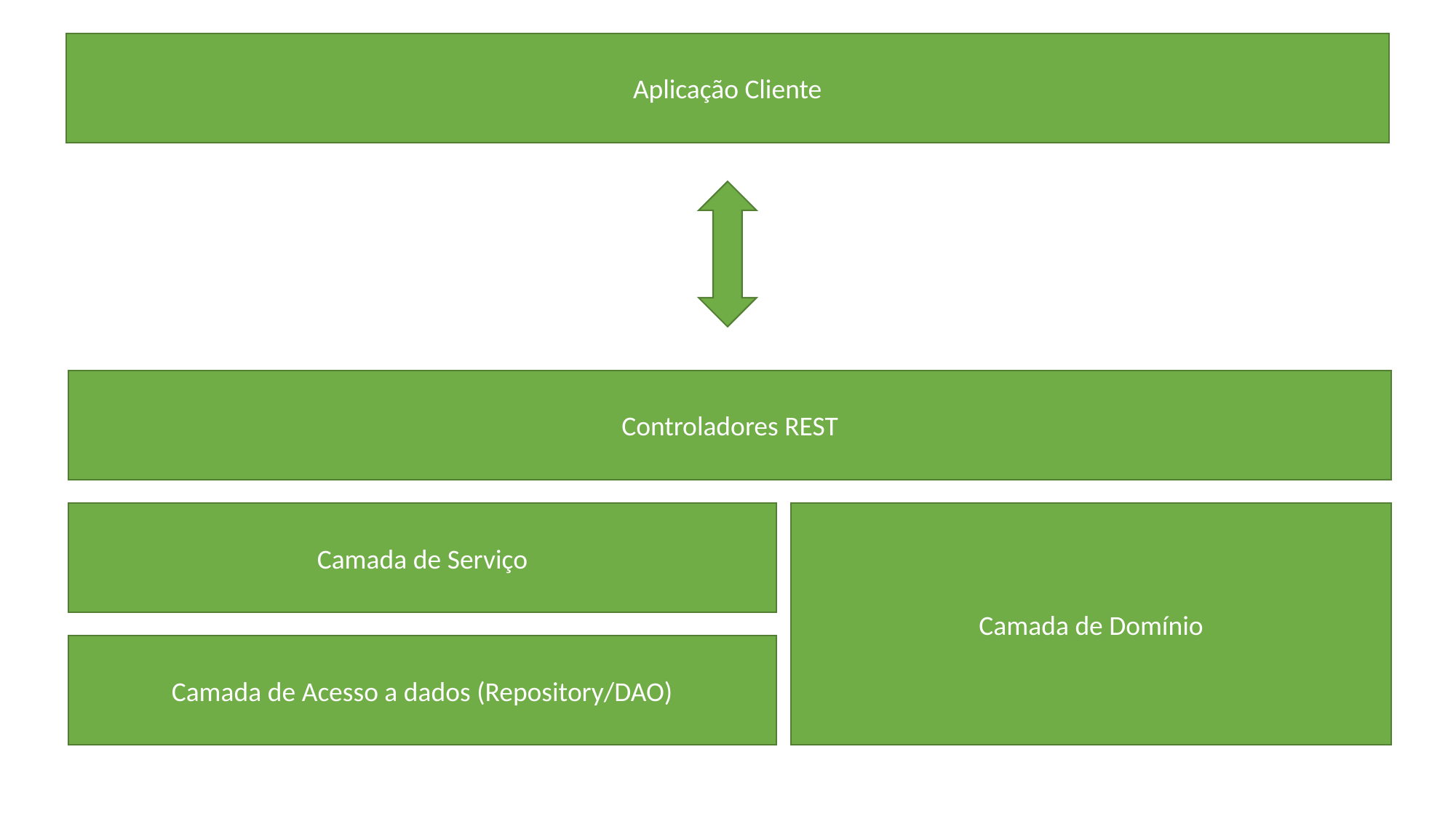

Aplicação Cliente

Controladores REST
Camada de Serviço
Camada de Domínio
Camada de Acesso a dados (Repository/DAO)